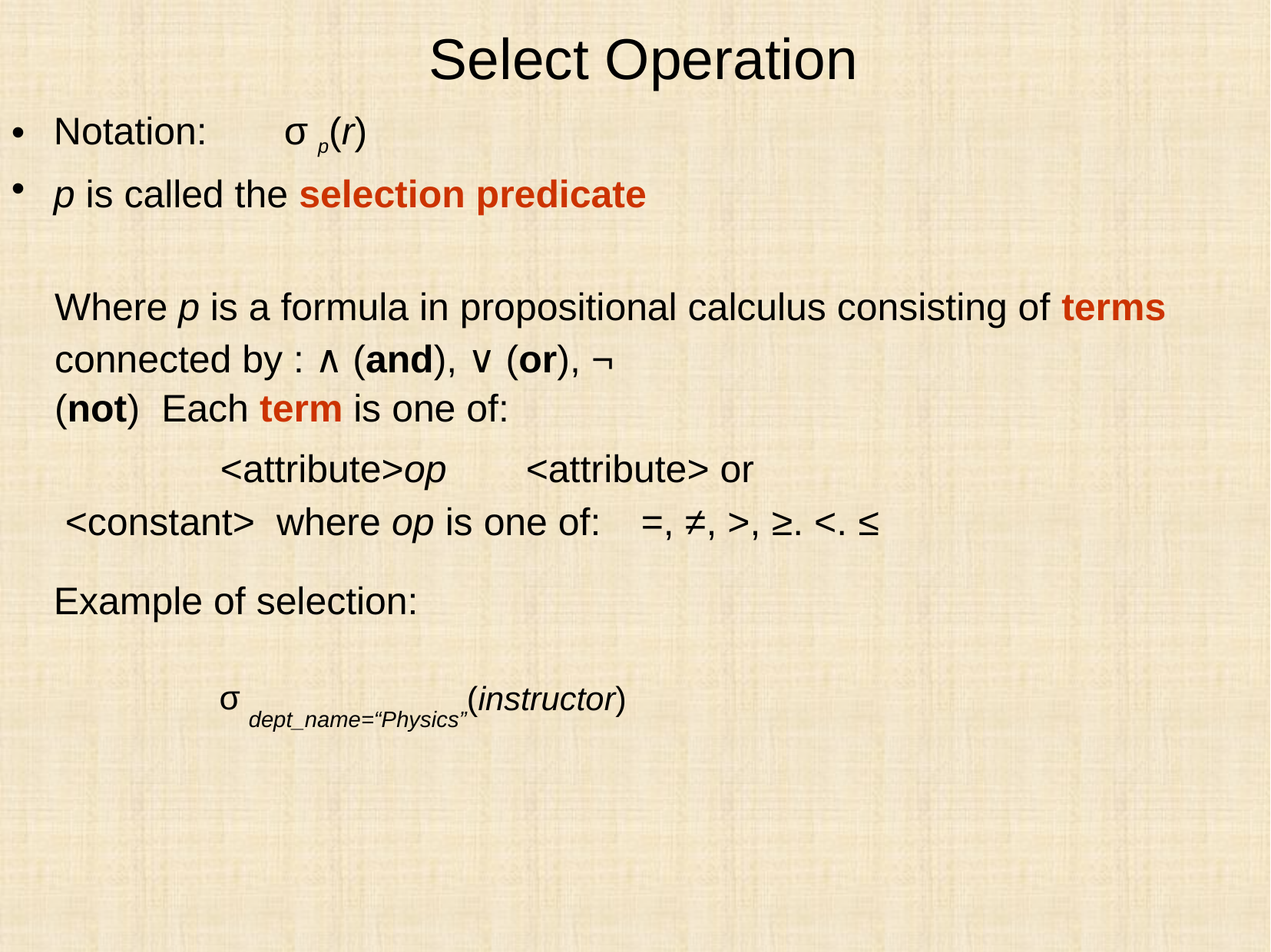

# Select Operation
Notation:	σ p(r)
p is called the selection predicate
•
•

Where p is a formula in propositional calculus consisting of terms
connected by : ∧ (and), ∨ (or), ¬ (not)  Each term is one of:
<attribute>op	<attribute> or <constant>  where op is one of:	=, ≠, >, ≥. <. ≤
Example of selection:

σ dept_name=“Physics”(instructor)